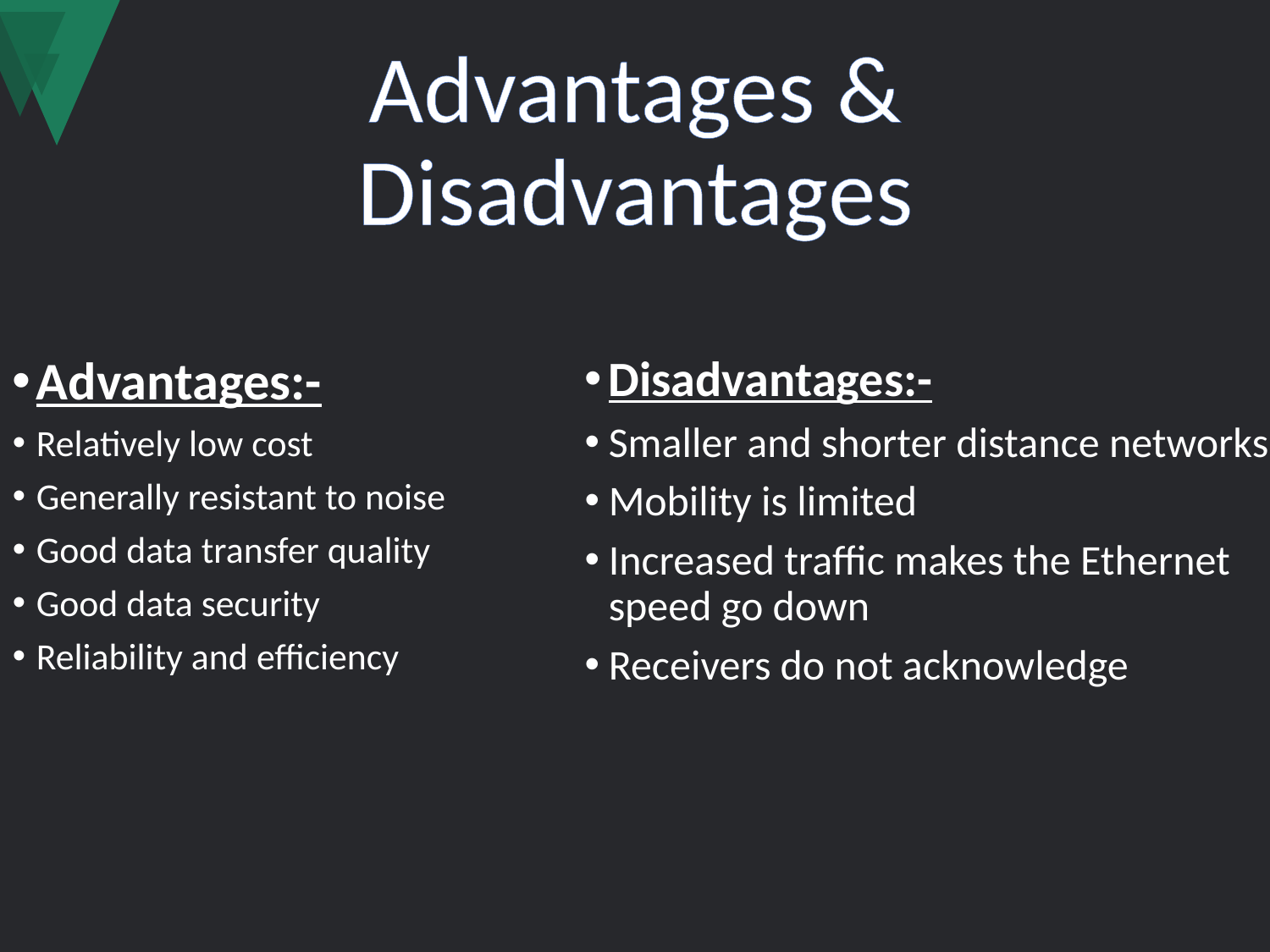

# Advantages & Disadvantages
Advantages:-
Relatively low cost
Generally resistant to noise
Good data transfer quality
Good data security
Reliability and efficiency
Disadvantages:-
Smaller and shorter distance networks
Mobility is limited
Increased traffic makes the Ethernet speed go down
Receivers do not acknowledge